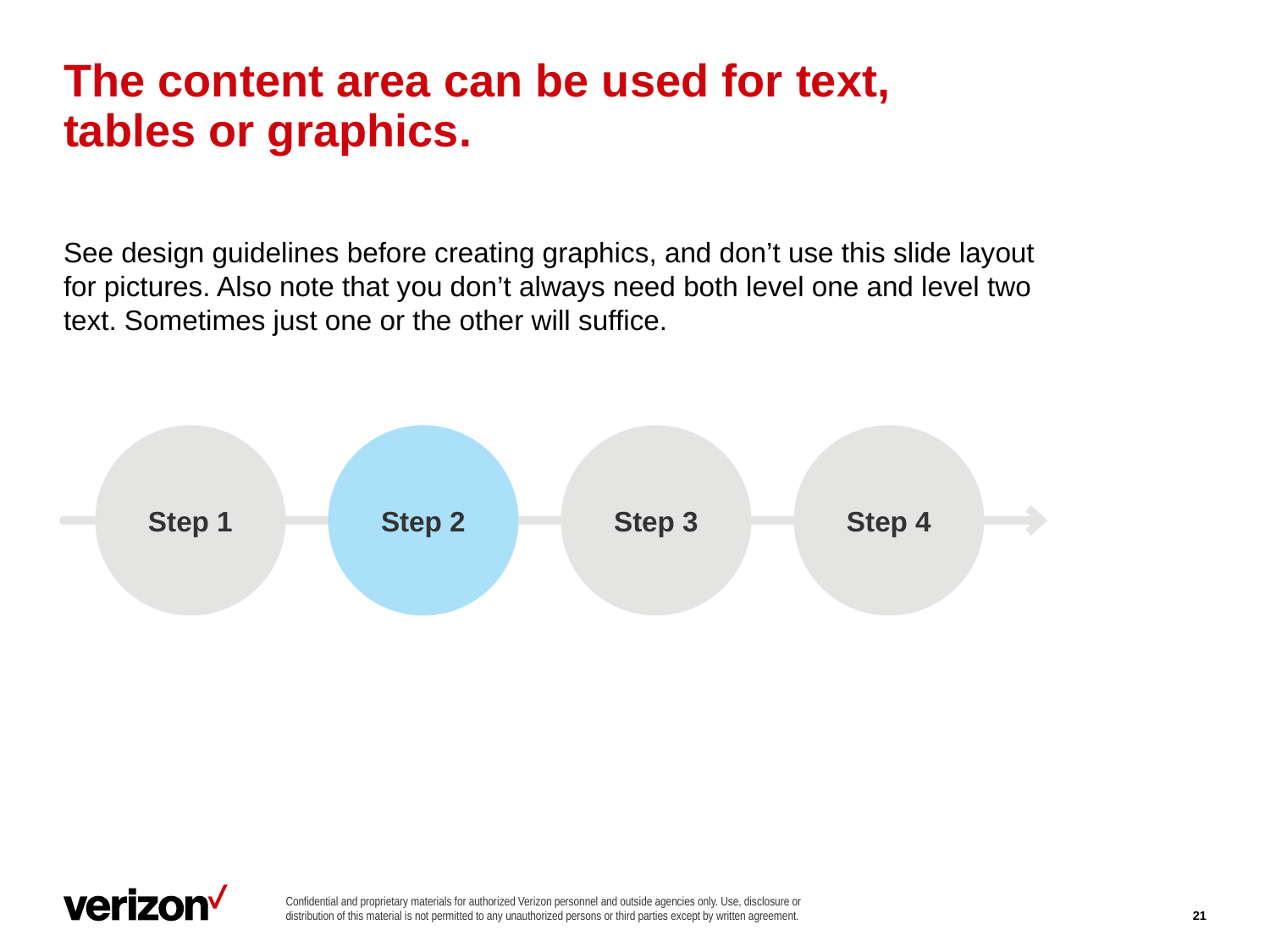

# The content area can be used for text, tables or graphics.
See design guidelines before creating graphics, and don’t use this slide layout for pictures. Also note that you don’t always need both level one and level two text. Sometimes just one or the other will suffice.
Step 1
Step 2
Step 3
Step 4
21